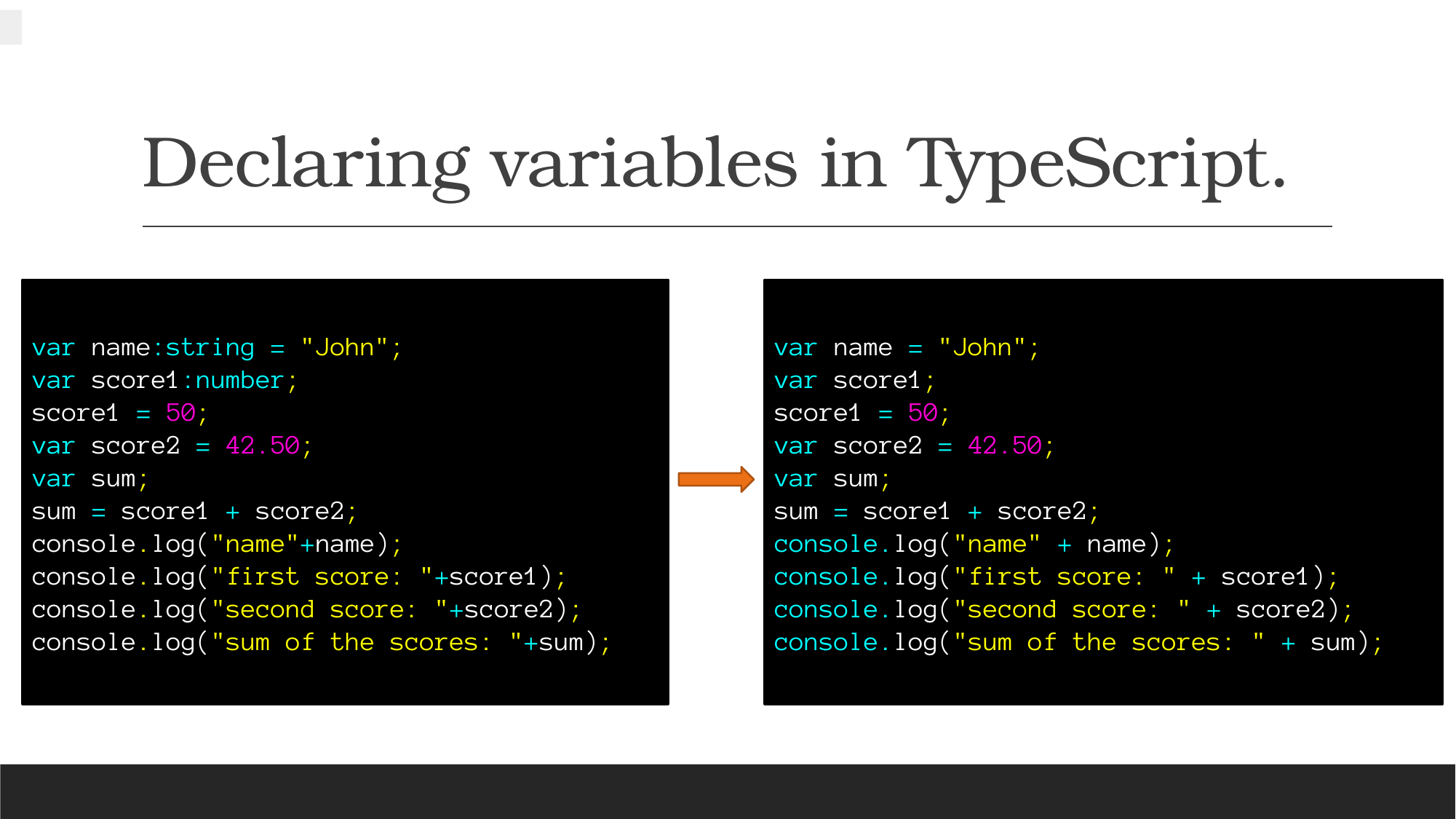

# Declaring variables in TypeScript.
var name:string = "John";
var score1:number;
score1 = 50;
var score2 = 42.50;
var sum;
sum = score1 + score2;
console.log("name"+name);
console.log("first score: "+score1);
console.log("second score: "+score2);
console.log("sum of the scores: "+sum);
var name = "John";
var score1;
score1 = 50;
var score2 = 42.50;
var sum;
sum = score1 + score2;
console.log("name" + name);
console.log("first score: " + score1);
console.log("second score: " + score2);
console.log("sum of the scores: " + sum);